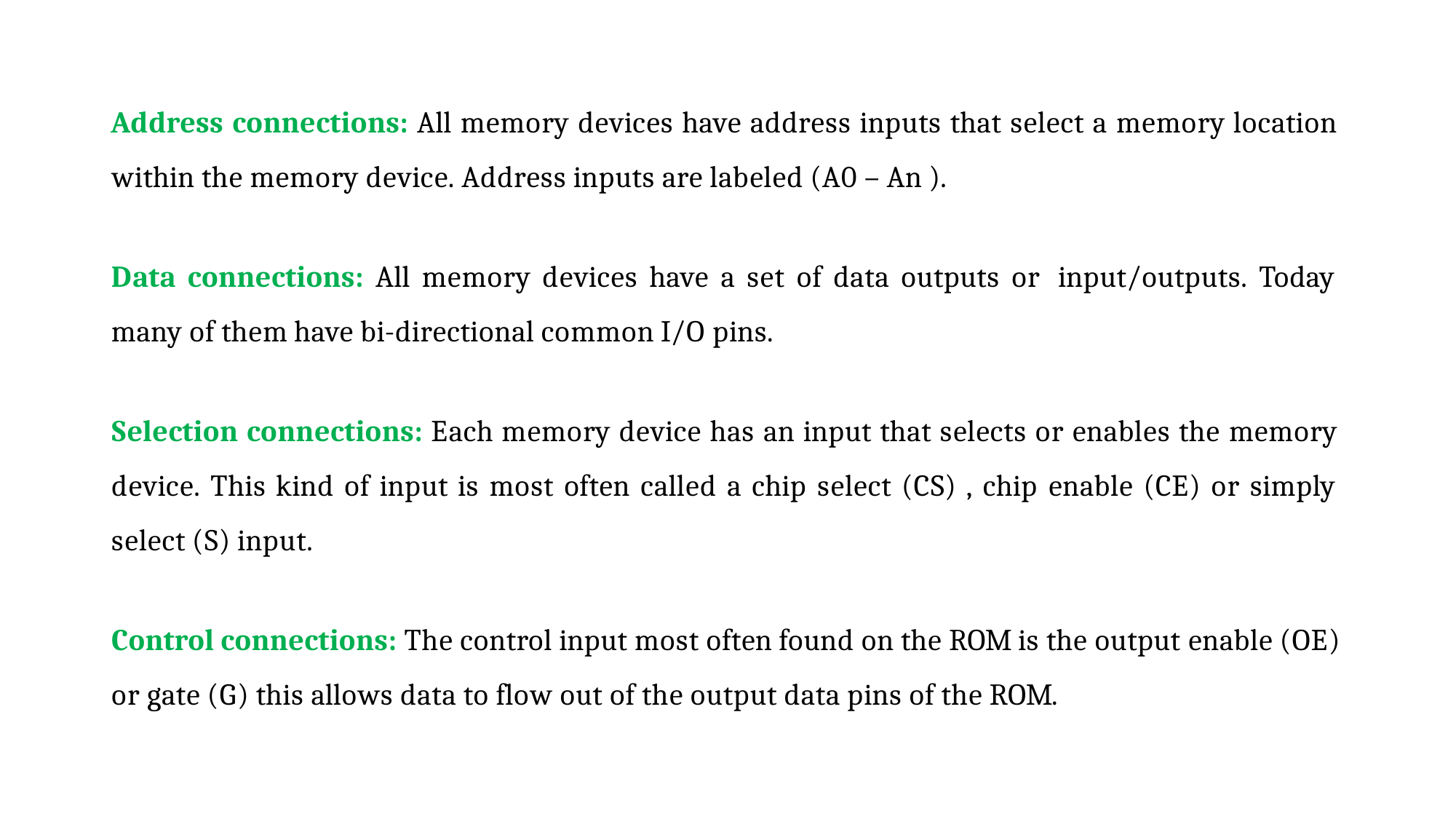

Address connections: All memory devices have address inputs that select a memory location  within the memory device. Address inputs are labeled (A0 – An ).

Data connections: All memory devices have a set of data outputs or input/outputs. Today  many of them have bi-directional common I/O pins.

Selection connections: Each memory device has an input that selects or enables the memory  device. This kind of input is most often called a chip select (CS) , chip enable (CE) or simply  select (S) input.

Control connections: The control input most often found on the ROM is the output enable (OE)
or gate (G) this allows data to flow out of the output data pins of the ROM.